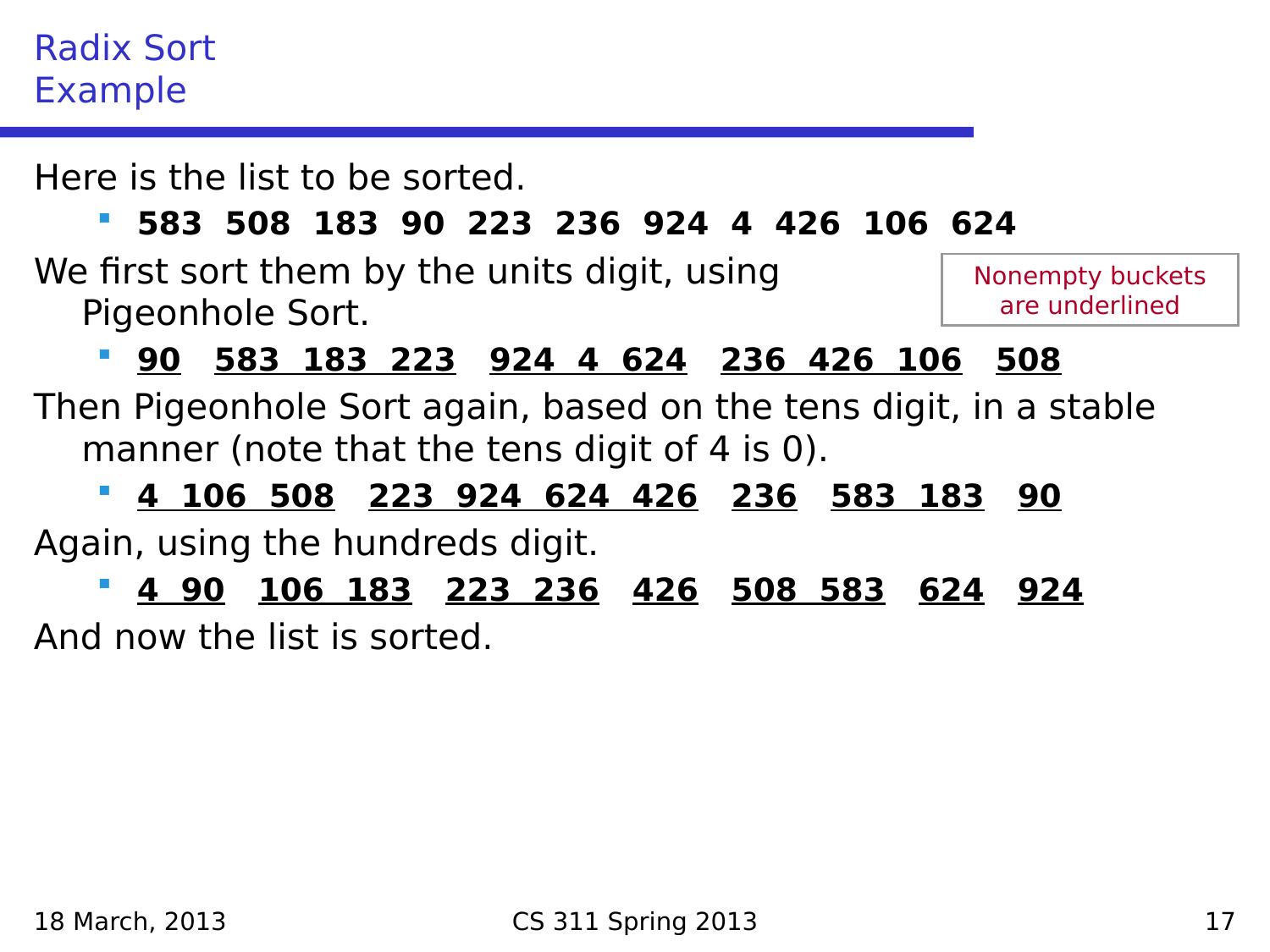

# Radix Sort Example
Here is the list to be sorted.
583  508  183  90  223  236  924  4  426  106  624
We first sort them by the units digit, using
Pigeonhole Sort.
90   583  183  223   924  4  624   236  426  106   508
Then Pigeonhole Sort again, based on the tens digit, in a stable manner (note that the tens digit of 4 is 0).
4  106  508   223  924  624  426   236   583  183   90
Again, using the hundreds digit.
4  90   106  183   223  236   426   508  583   624   924
And now the list is sorted.
Nonempty buckets are underlined
18 March, 2013
CS 311 Spring 2013
17